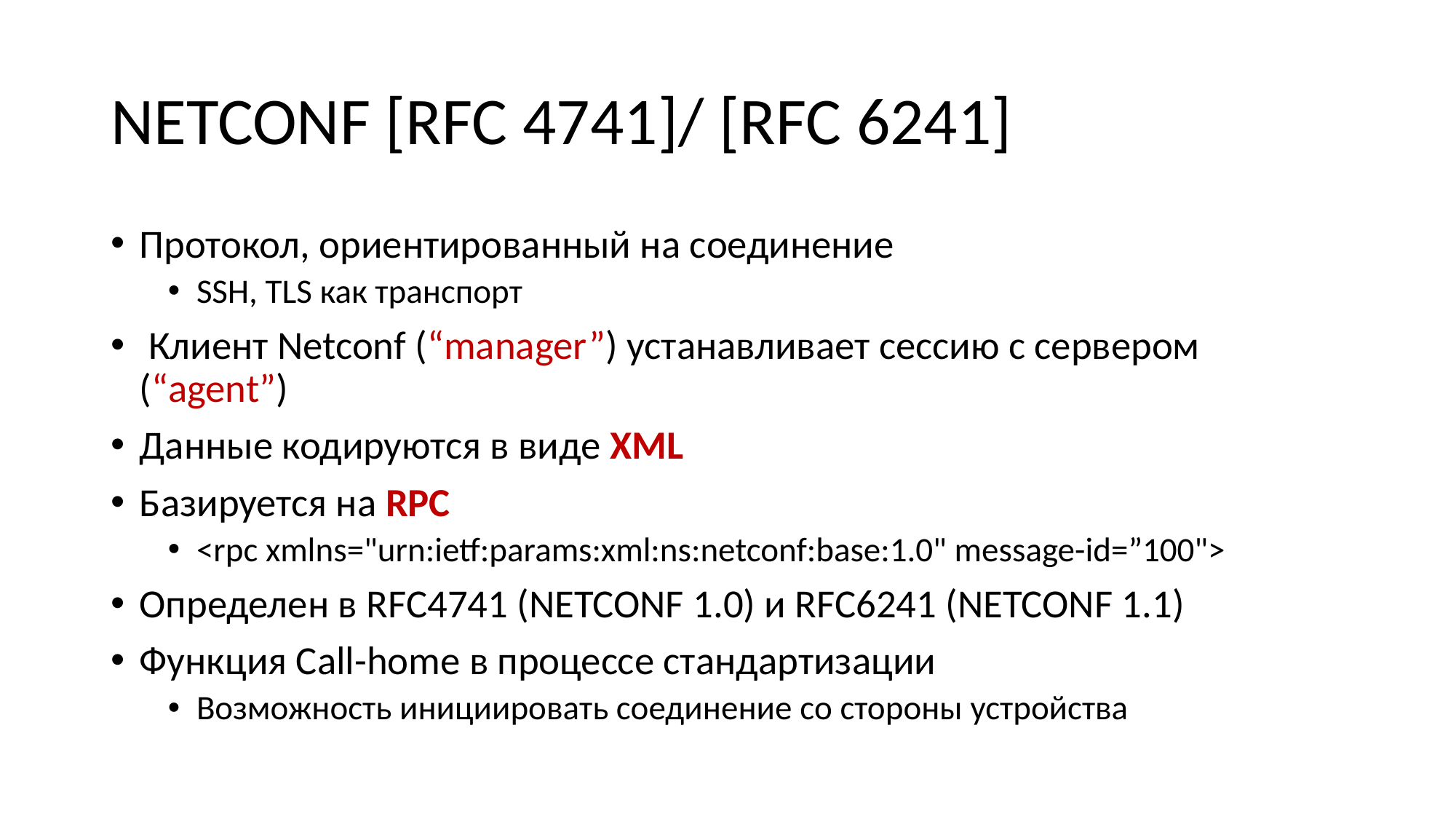

# NETCONF [RFC 4741]/ [RFC 6241]
Протокол, ориентированный на соединение
SSH, TLS как транспорт
 Клиент Netconf (“manager”) устанавливает сессию с сервером (“agent”)
Данные кодируются в виде XML
Базируется на RPC
<rpc xmlns="urn:ietf:params:xml:ns:netconf:base:1.0" message-id=”100">
Определен в RFC4741 (NETCONF 1.0) и RFC6241 (NETCONF 1.1)
Функция Call-home в процессе стандартизации
Возможность инициировать соединение со стороны устройства